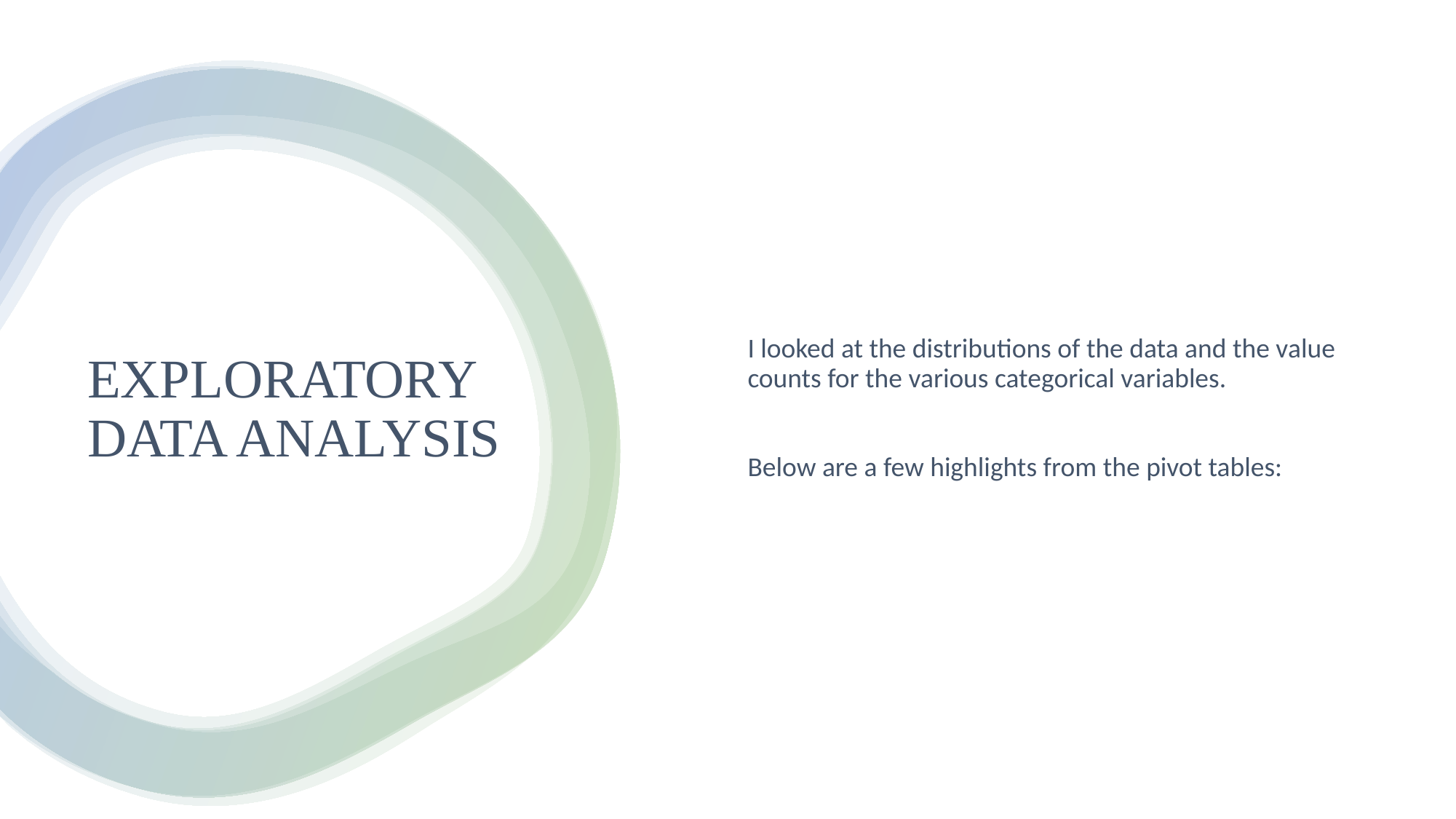

I looked at the distributions of the data and the value counts for the various categorical variables.

Below are a few highlights from the pivot tables:
# EXPLORATORY DATA ANALYSIS